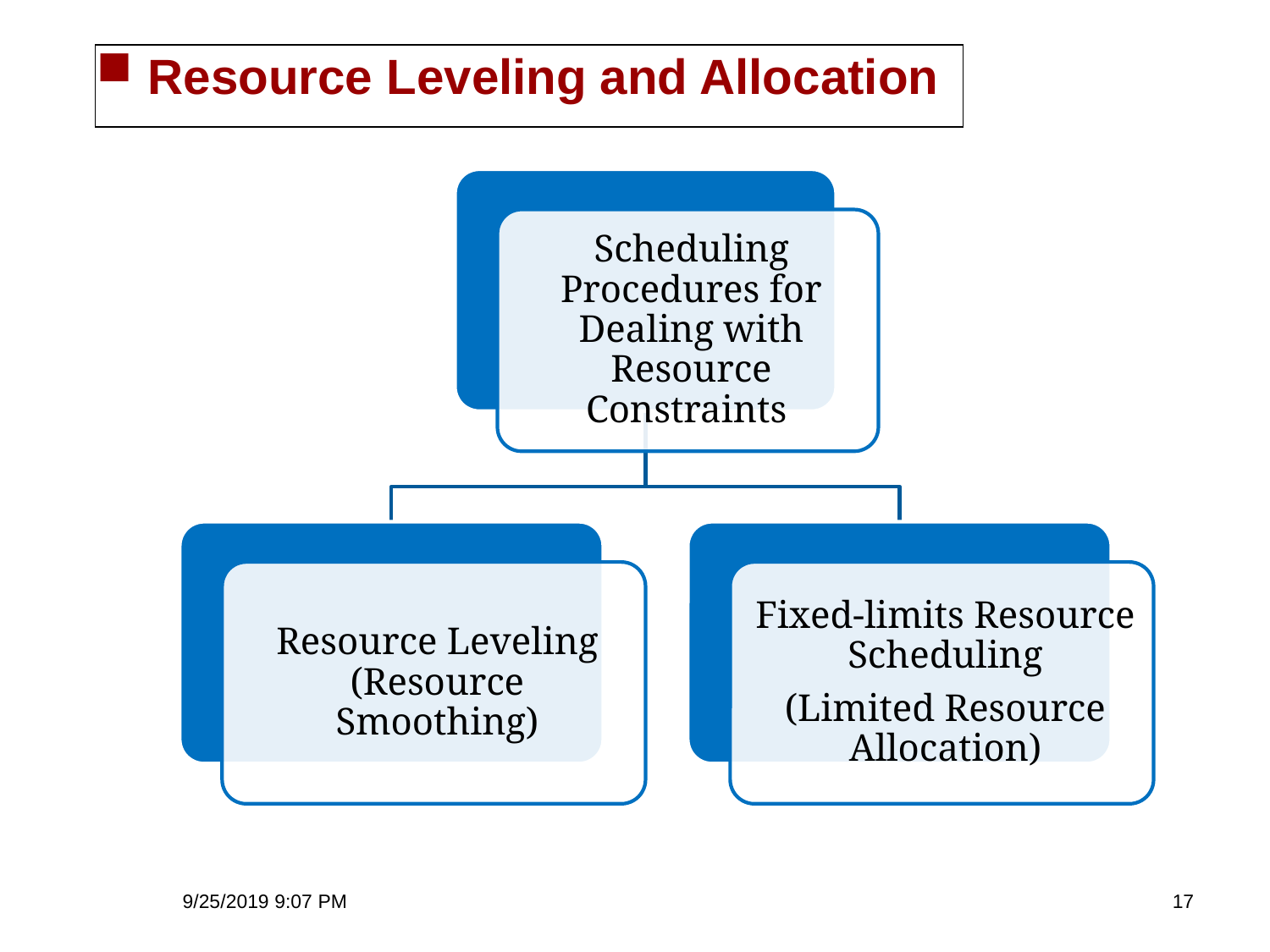

Resource Leveling and Allocation
Scheduling Procedures for Dealing with Resource Constraints
Resource Leveling (Resource Smoothing)
Fixed-limits Resource Scheduling
(Limited Resource Allocation)
9/25/2019 9:07 PM
17